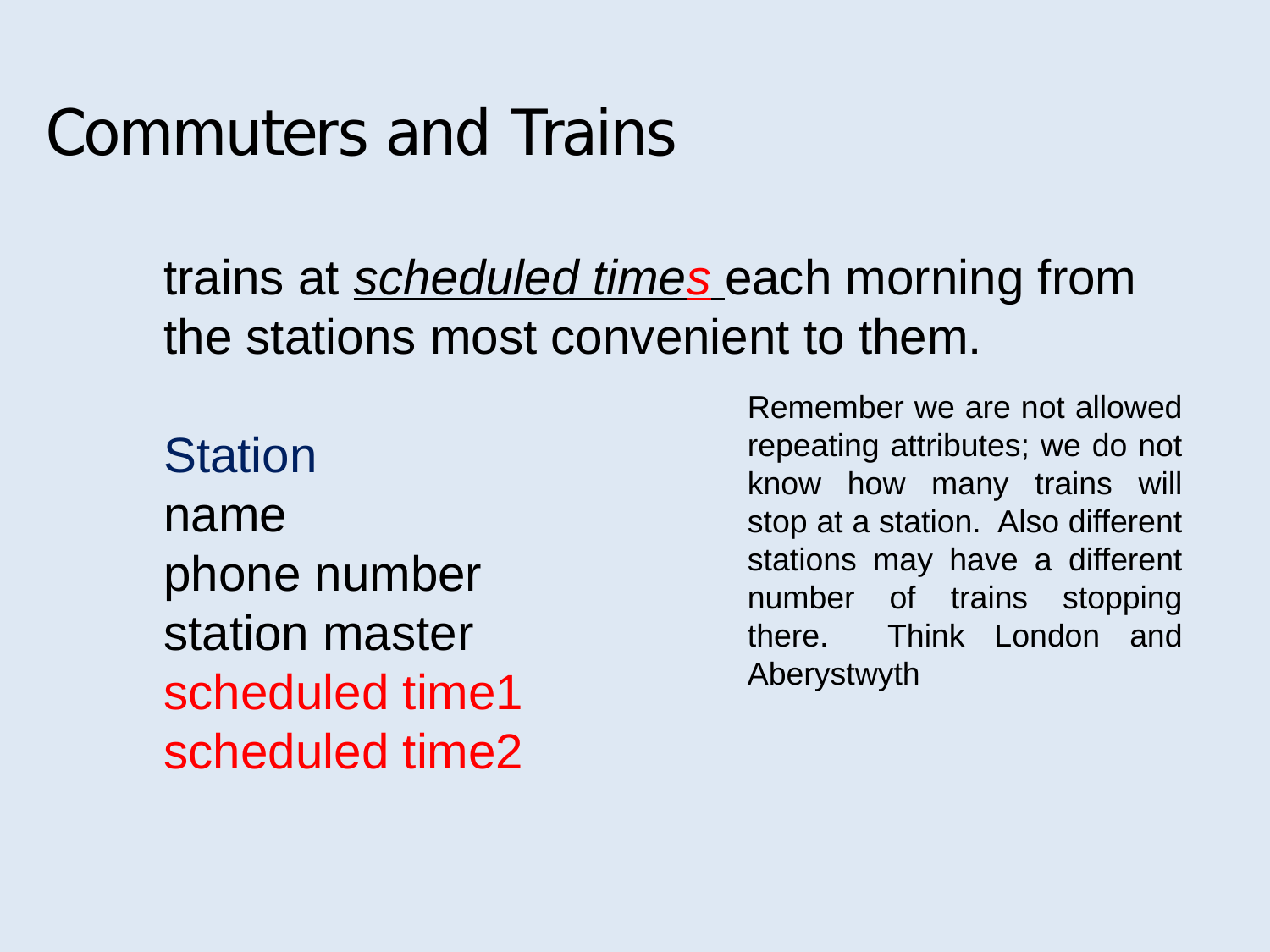

Commuters and Trains
trains at scheduled times each morning from the stations most convenient to them.

Station
name
phone number
station master
scheduled time1
scheduled time2

Remember we are not allowed repeating attributes; we do not know how many trains will stop at a station.  Also different stations may have a different number of trains stopping there.  Think London and Aberystwyth